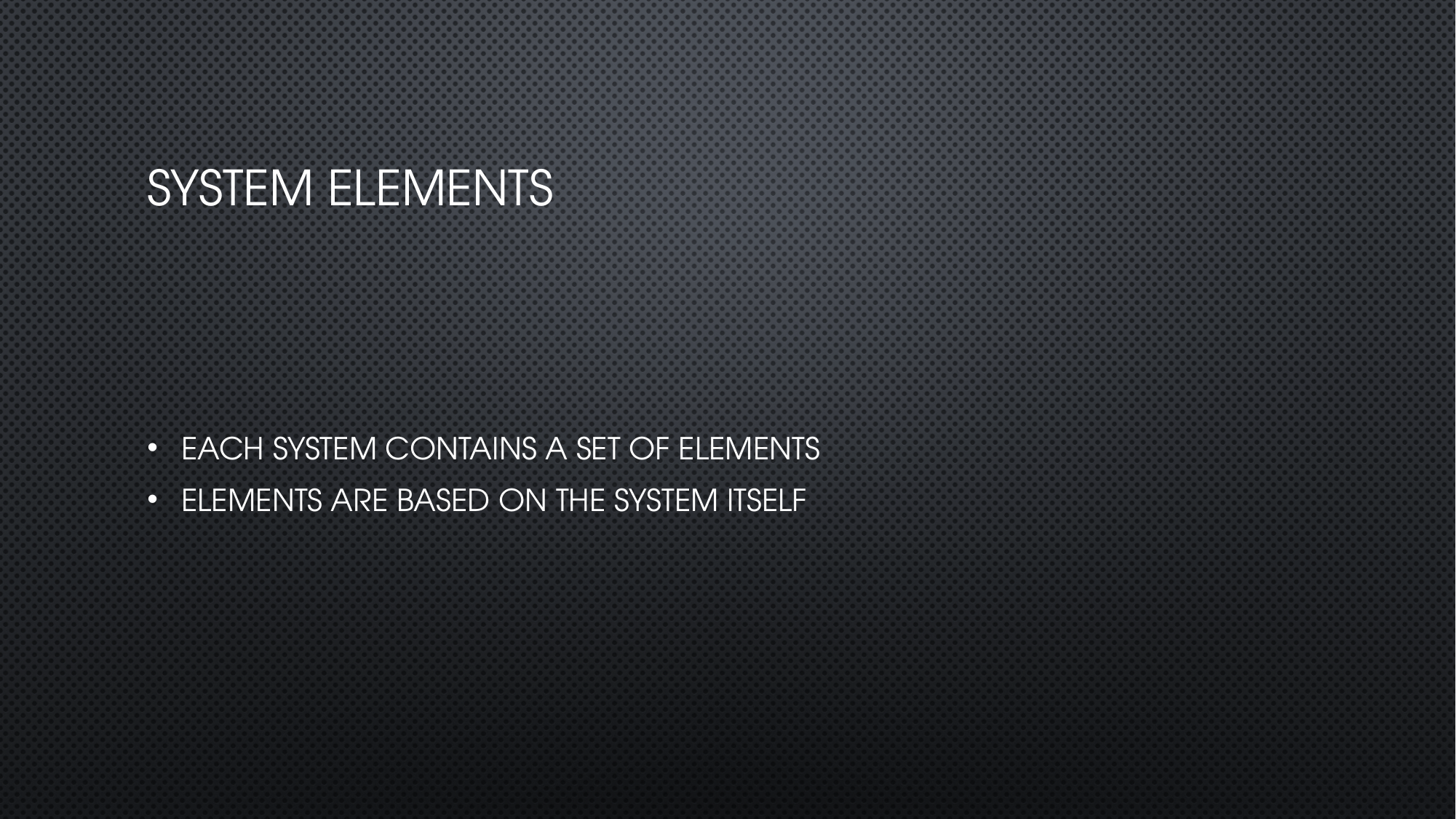

# System Elements
Each system contains a set of elements
Elements are based on the system itself